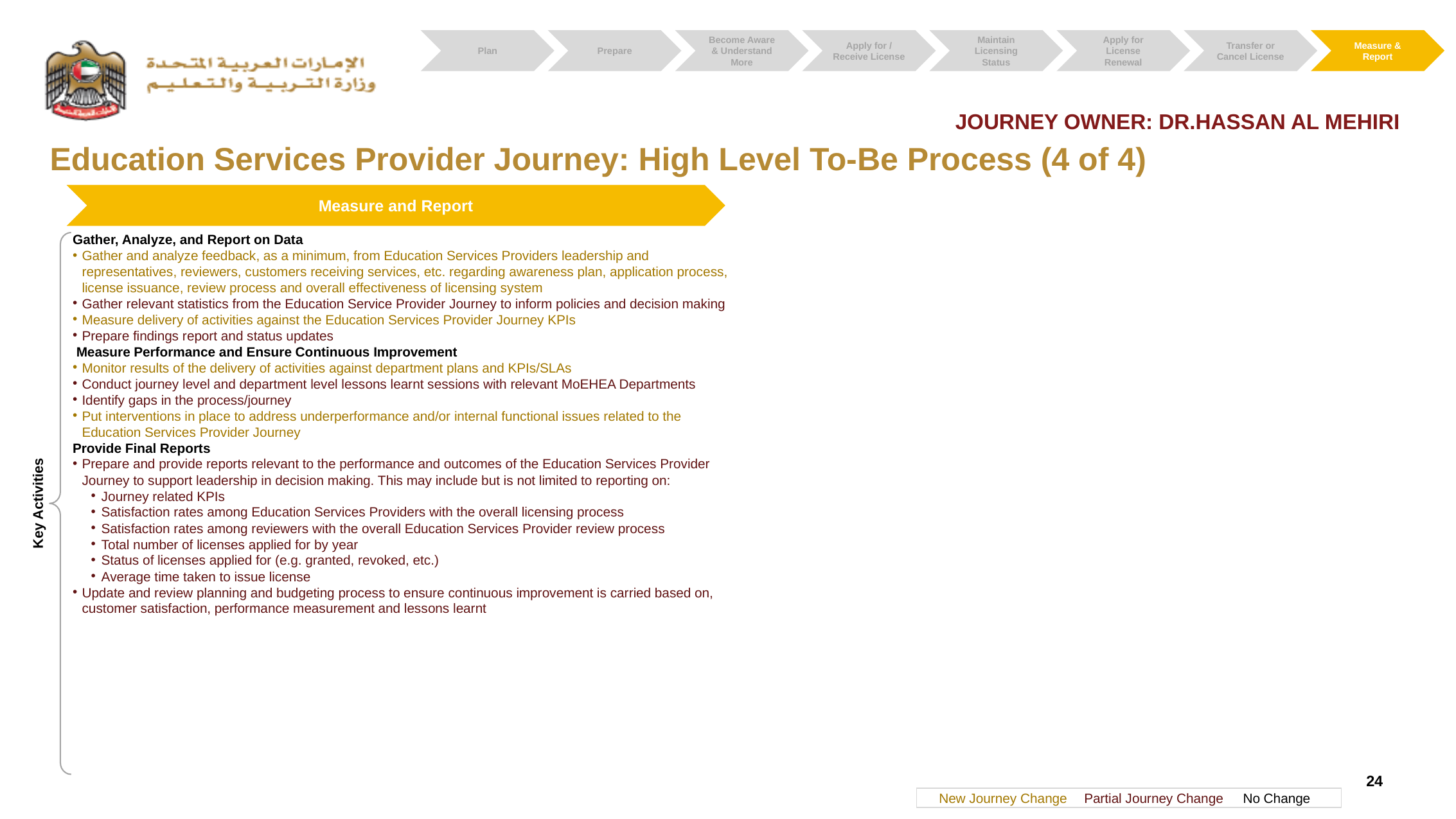

Maintain Licensing Status
Measure & Report
Plan
Prepare
Become Aware & Understand More
Apply for / Receive License
Apply for License Renewal
Transfer or Cancel License
JOURNEY OWNER: DR.HASSAN AL MEHIRI
Education Services Provider Journey: High Level To-Be Process (4 of 4)
Measure and Report
Gather, Analyze, and Report on Data
Gather and analyze feedback, as a minimum, from Education Services Providers leadership and representatives, reviewers, customers receiving services, etc. regarding awareness plan, application process, license issuance, review process and overall effectiveness of licensing system
Gather relevant statistics from the Education Service Provider Journey to inform policies and decision making
Measure delivery of activities against the Education Services Provider Journey KPIs
Prepare findings report and status updates
 Measure Performance and Ensure Continuous Improvement
Monitor results of the delivery of activities against department plans and KPIs/SLAs
Conduct journey level and department level lessons learnt sessions with relevant MoEHEA Departments
Identify gaps in the process/journey
Put interventions in place to address underperformance and/or internal functional issues related to the Education Services Provider Journey
Provide Final Reports
Prepare and provide reports relevant to the performance and outcomes of the Education Services Provider  Journey to support leadership in decision making. This may include but is not limited to reporting on:
Journey related KPIs
Satisfaction rates among Education Services Providers with the overall licensing process
Satisfaction rates among reviewers with the overall Education Services Provider review process
Total number of licenses applied for by year
Status of licenses applied for (e.g. granted, revoked, etc.)
Average time taken to issue license
Update and review planning and budgeting process to ensure continuous improvement is carried based on, customer satisfaction, performance measurement and lessons learnt

Key Activities
24

New Journey Change
Partial Journey Change
No Change